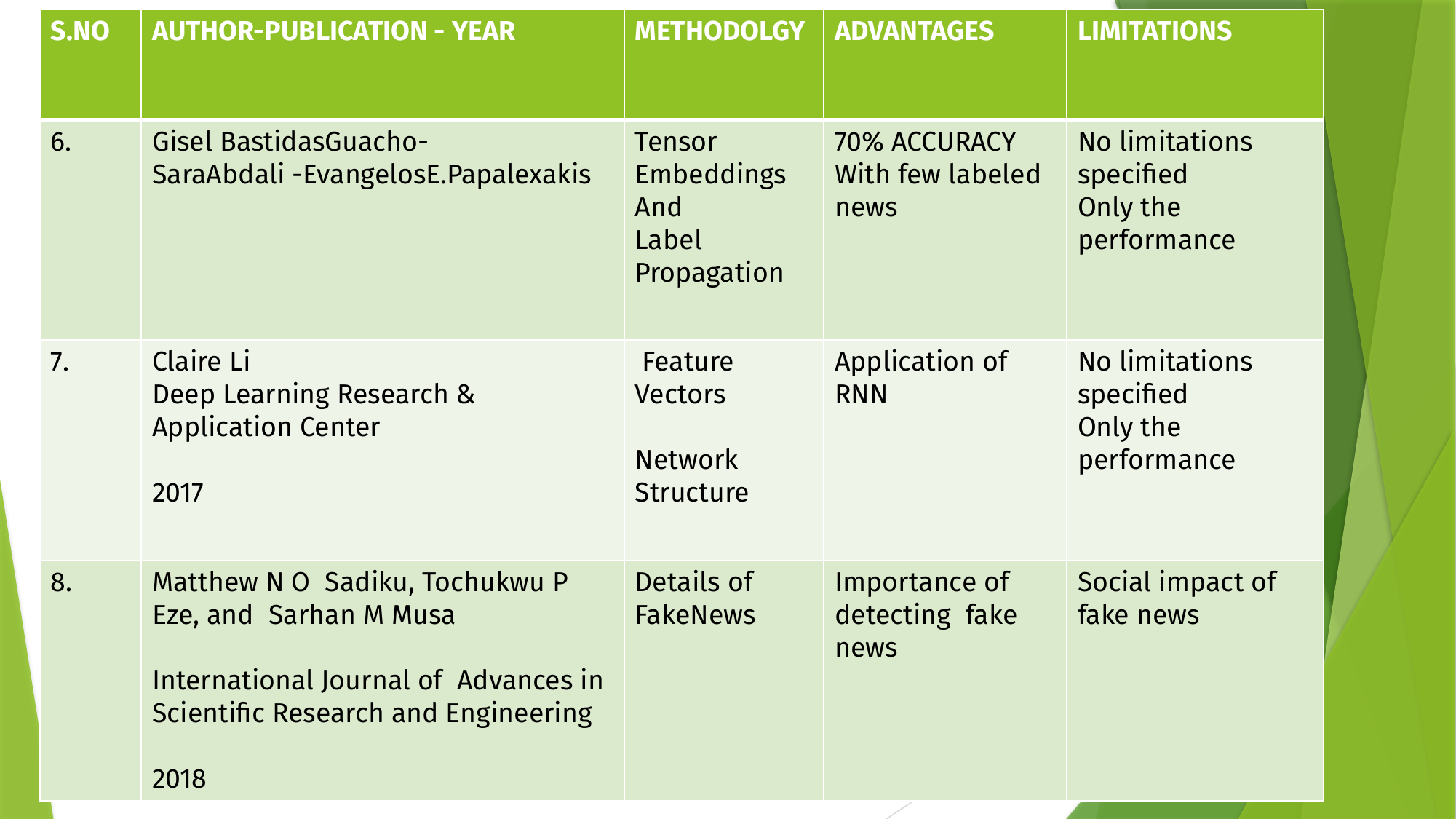

| S.NO | AUTHOR-PUBLICATION - YEAR | METHODOLGY | ADVANTAGES | LIMITATIONS |
| --- | --- | --- | --- | --- |
| 6. | Gisel BastidasGuacho- SaraAbdali -EvangelosE.Papalexakis | Tensor Embeddings And Label Propagation | 70% ACCURACY With few labeled news | No limitations specified Only the performance |
| 7. | Claire Li Deep Learning Research & Application Center 2017 | Feature Vectors Network Structure | Application of RNN | No limitations specified Only the performance |
| 8. | Matthew N O Sadiku, Tochukwu P Eze, and Sarhan M Musa International Journal of Advances in Scientific Research and Engineering 2018 | Details of FakeNews | Importance of detecting fake news | Social impact of fake news |